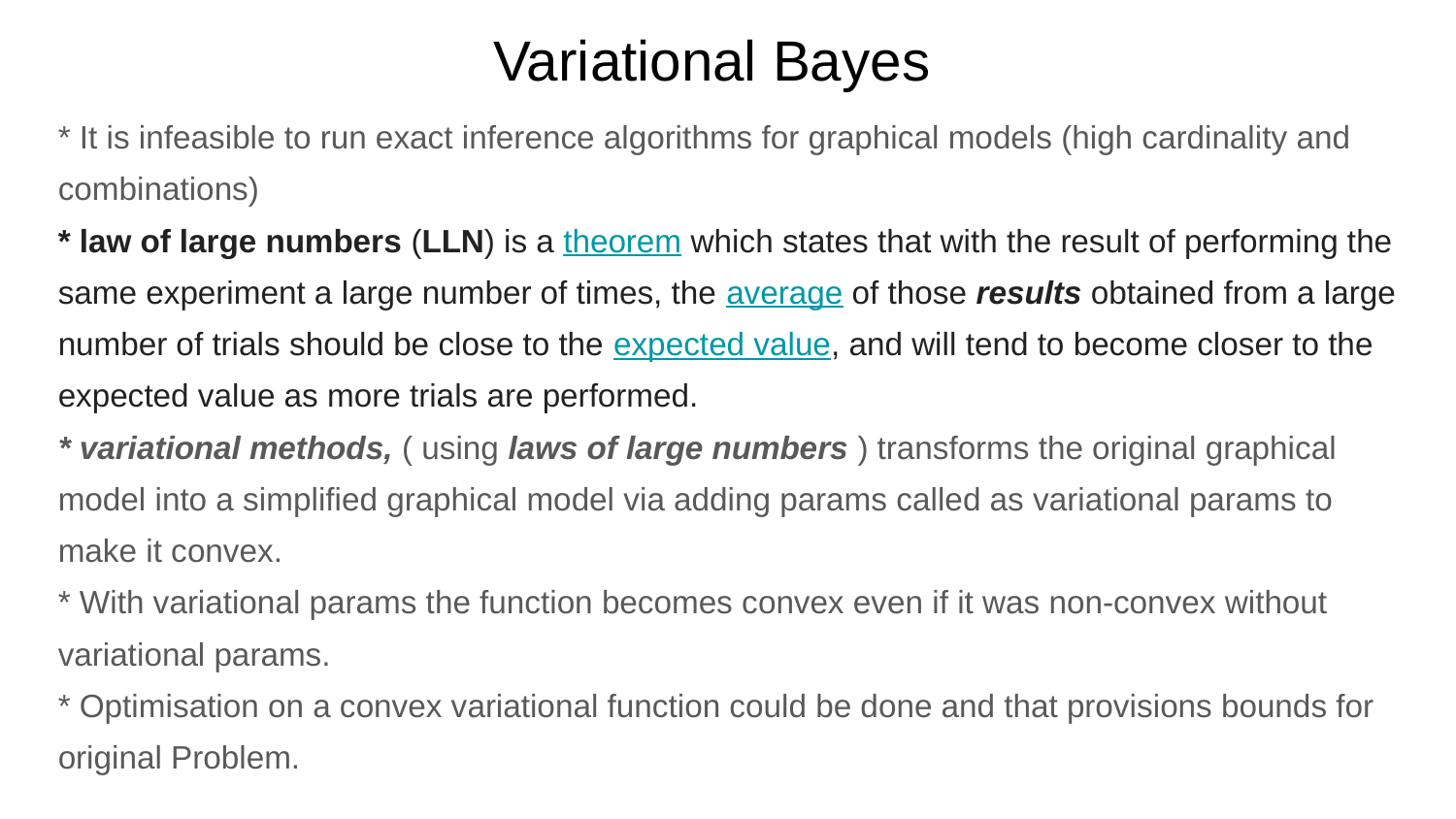

# Variational Bayes
* It is infeasible to run exact inference algorithms for graphical models (high cardinality and
combinations)
* law of large numbers (LLN) is a theorem which states that with the result of performing the
same experiment a large number of times, the average of those results obtained from a large
number of trials should be close to the expected value, and will tend to become closer to the
expected value as more trials are performed.
* variational methods, ( using laws of large numbers ) transforms the original graphical
model into a simplified graphical model via adding params called as variational params to
make it convex.
* With variational params the function becomes convex even if it was non-convex without
variational params.
* Optimisation on a convex variational function could be done and that provisions bounds for
original Problem.